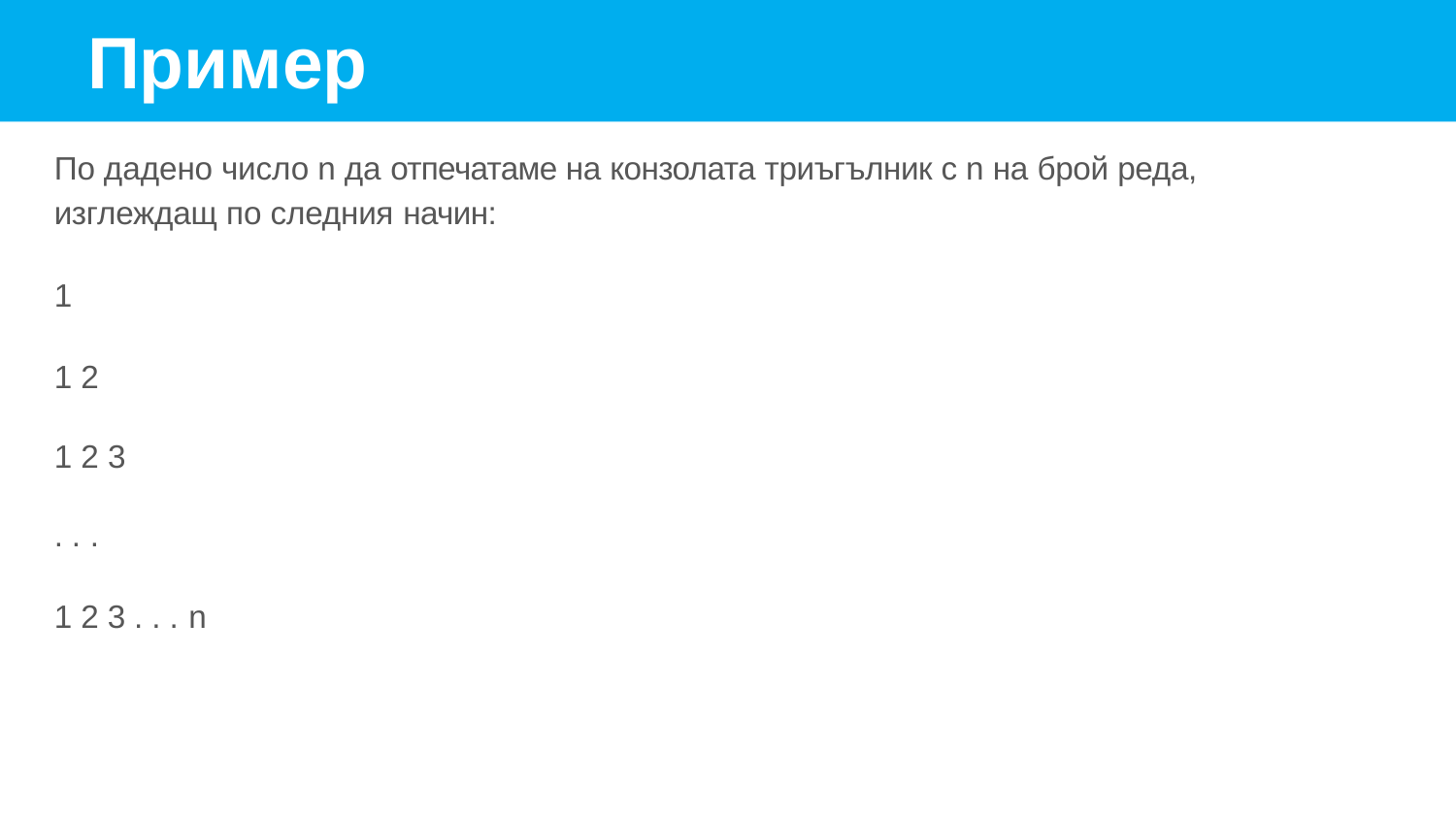

# Пример
По дадено число n да отпечатаме на конзолата триъгълник с n на брой реда,  изглеждащ по следния начин:

1

1 2

1 2 3

. . .

1 2 3 . . . n